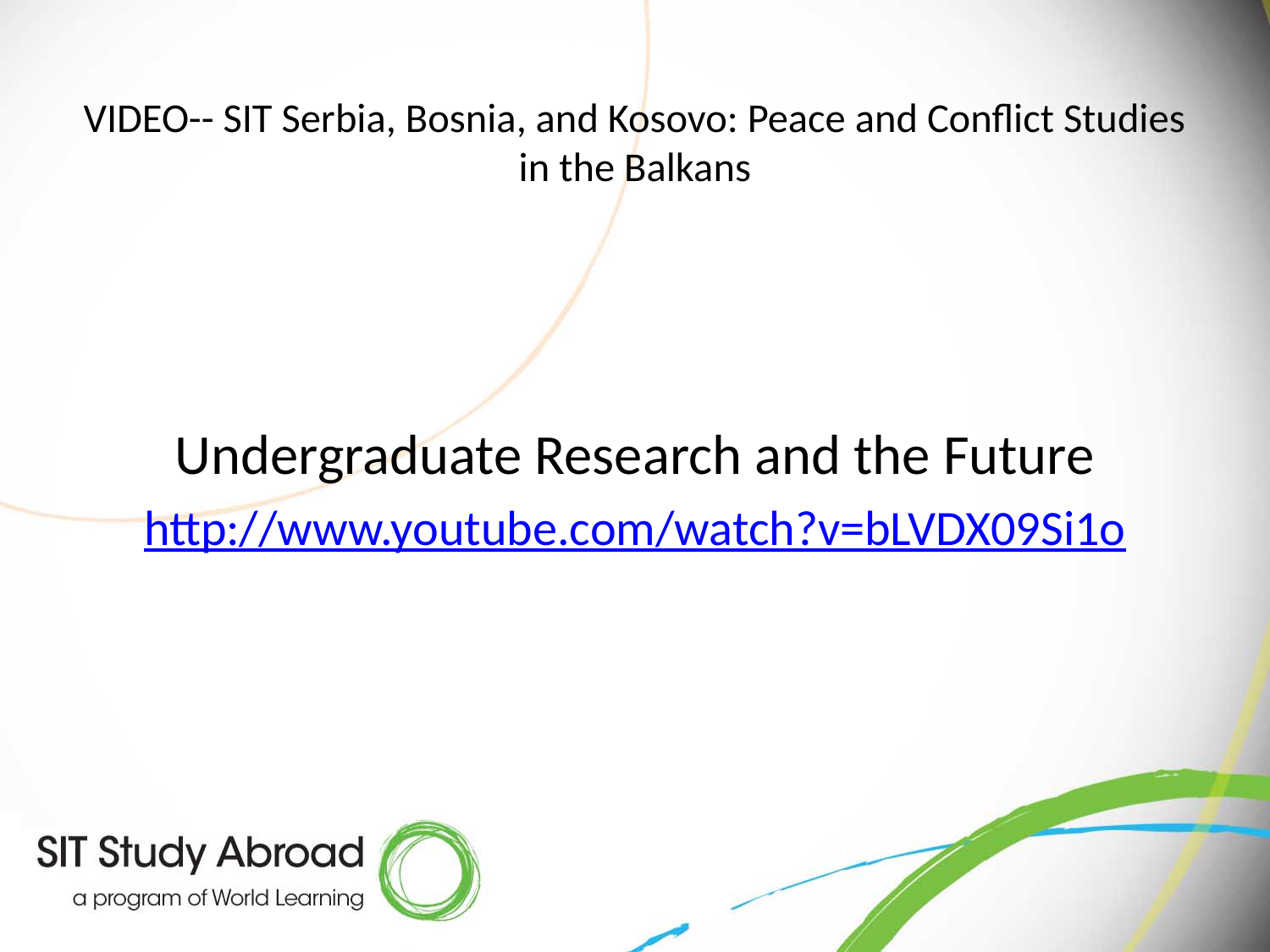

# VIDEO-- SIT Serbia, Bosnia, and Kosovo: Peace and Conflict Studies in the Balkans

Undergraduate Research and the Future
http://www.youtube.com/watch?v=bLVDX09Si1o